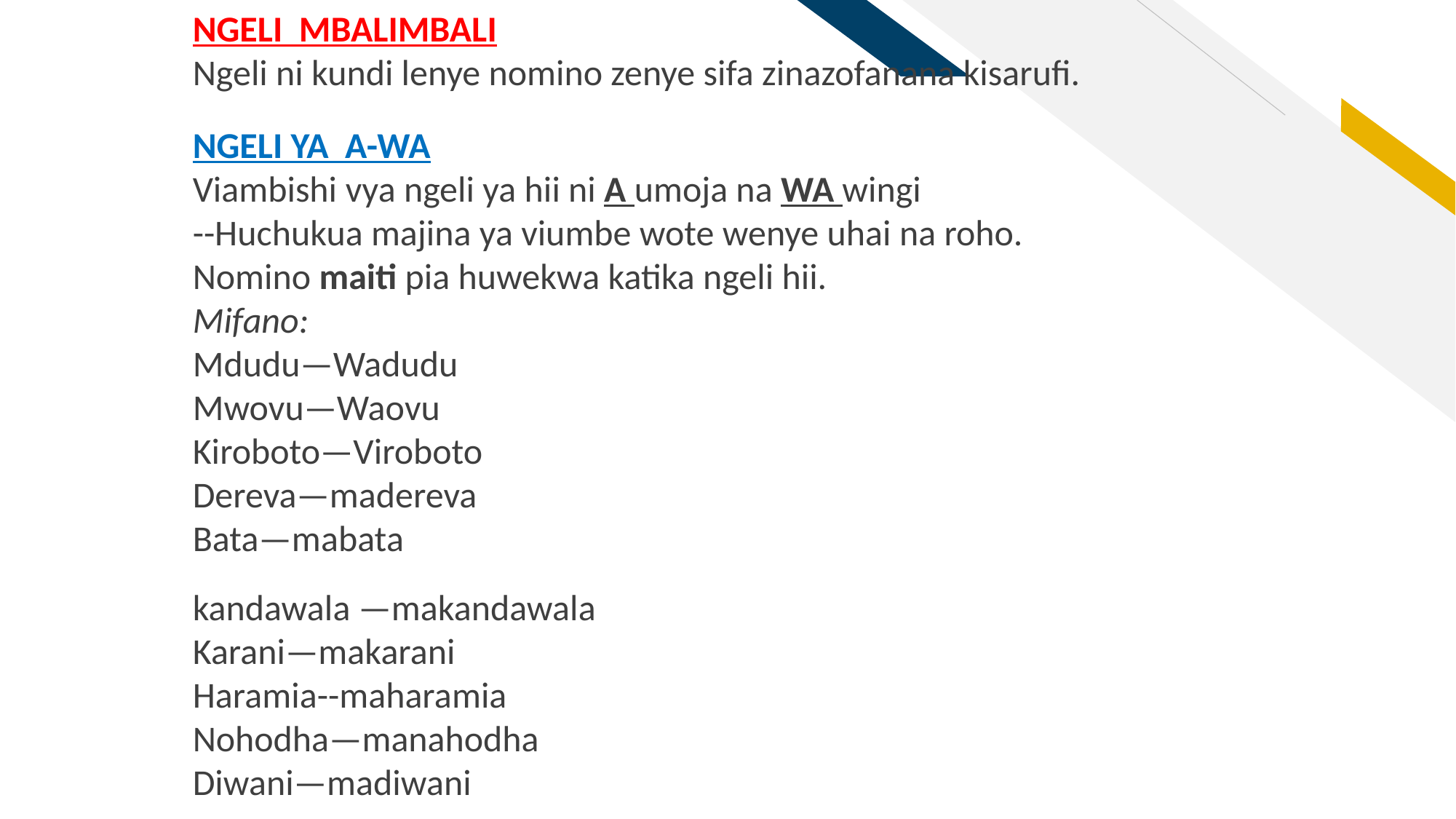

NGELI  MBALIMBALI
Ngeli ni kundi lenye nomino zenye sifa zinazofanana kisarufi.

NGELI YA  A-WA
Viambishi vya ngeli ya hii ni A umoja na WA wingi
--Huchukua majina ya viumbe wote wenye uhai na roho.
Nomino maiti pia huwekwa katika ngeli hii.
Mifano:
Mdudu—Wadudu
Mwovu—Waovu
Kiroboto—Viroboto
Dereva—madereva
Bata—mabata

kandawala —makandawala
Karani—makarani
Haramia--maharamia
Nohodha—manahodha
Diwani—madiwani